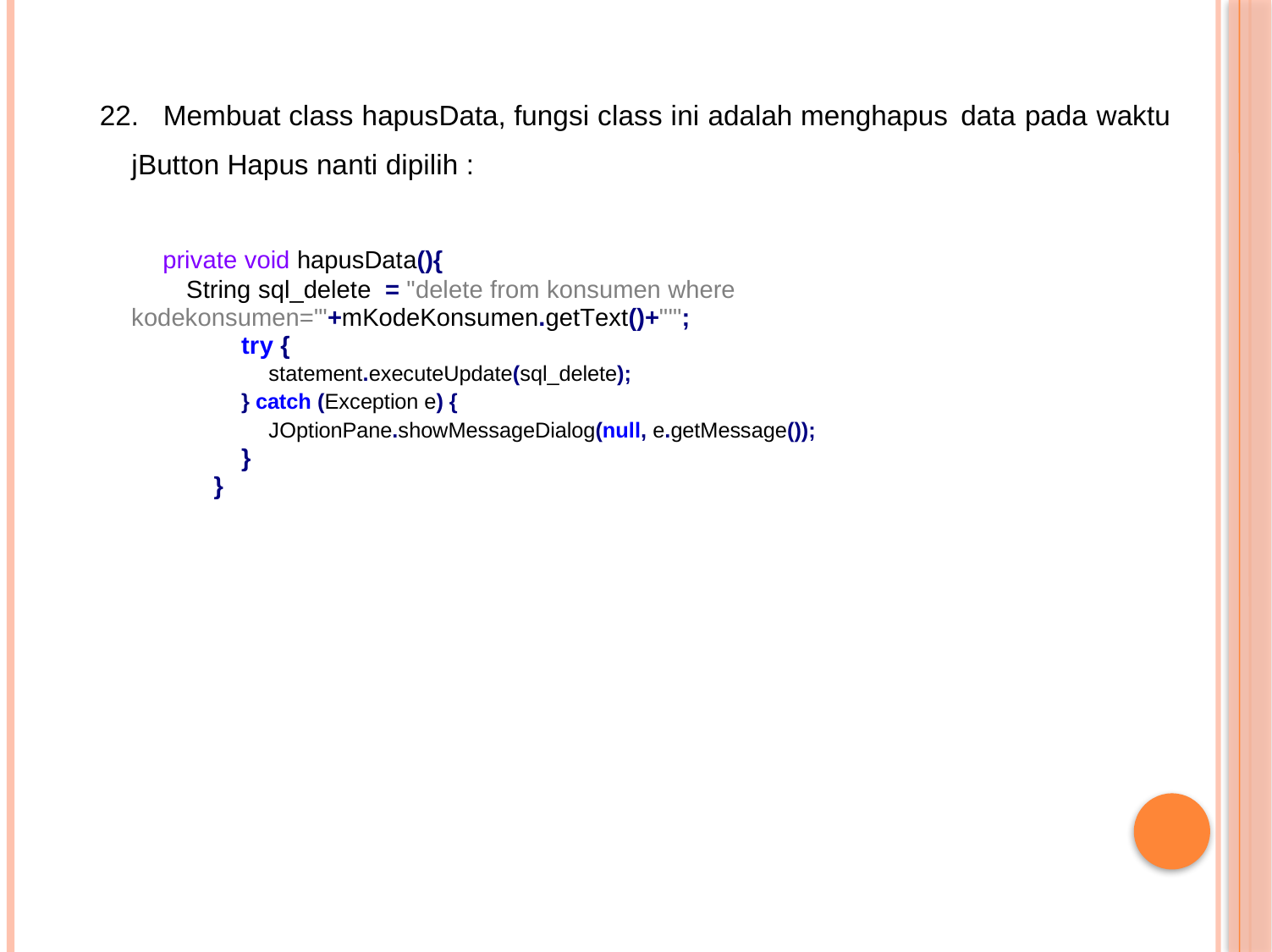

22.
Membuat class hapusData, fungsi class ini adalah menghapus
data
pada
waktu
jButton Hapus nanti dipilih :
private void hapusData(){
String sql_delete  = "delete from konsumen where kodekonsumen='"+mKodeKonsumen.getText()+"'";
try {
statement.executeUpdate(sql_delete);
} catch (Exception e) {
JOptionPane.showMessageDialog(null, e.getMessage());
}
}